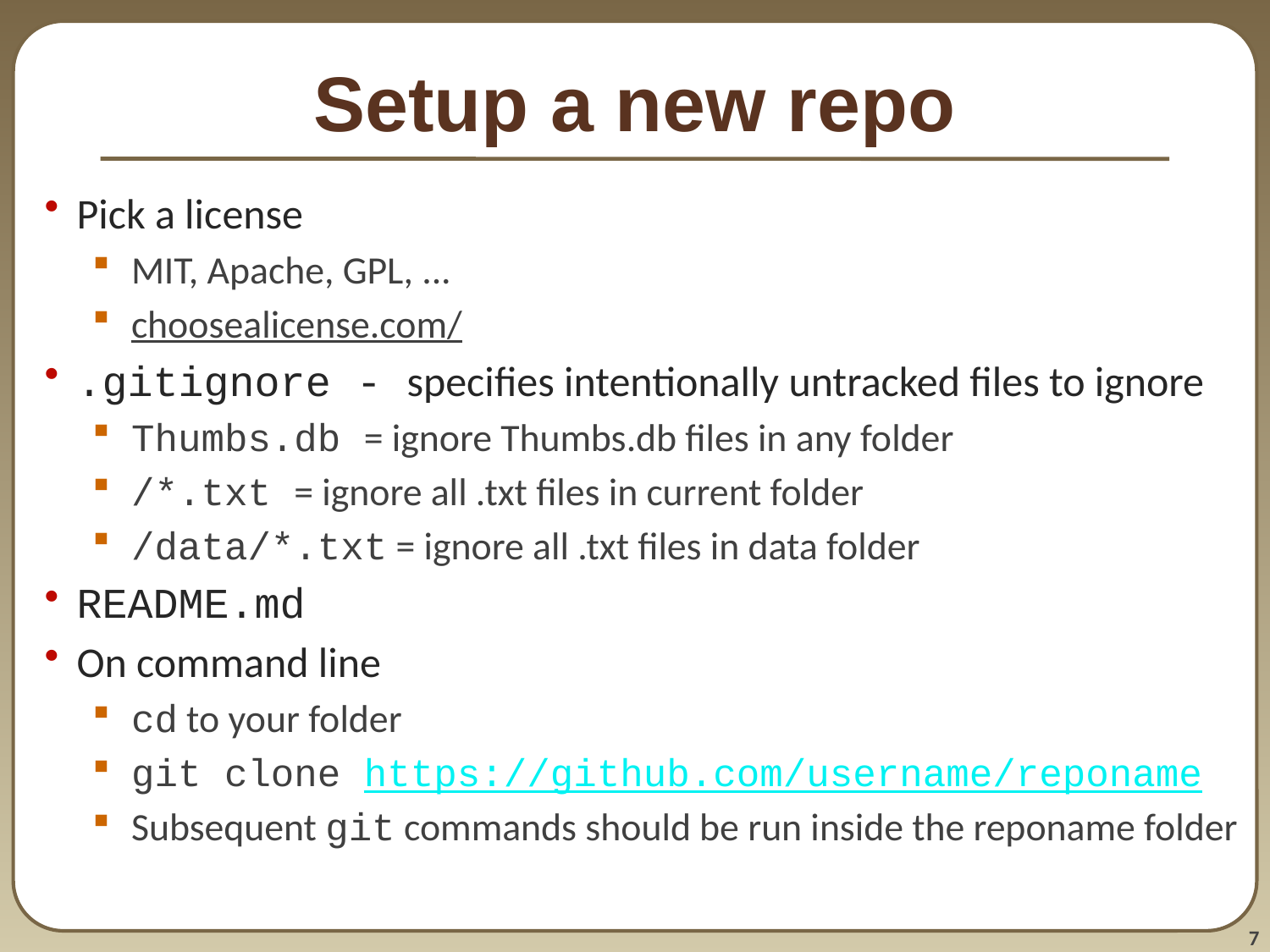

# Setup a new repo
Pick a license
MIT, Apache, GPL, ...
choosealicense.com/
.gitignore - specifies intentionally untracked files to ignore
Thumbs.db = ignore Thumbs.db files in any folder
/*.txt = ignore all .txt files in current folder
/data/*.txt = ignore all .txt files in data folder
README.md
On command line
cd to your folder
git clone https://github.com/username/reponame
Subsequent git commands should be run inside the reponame folder